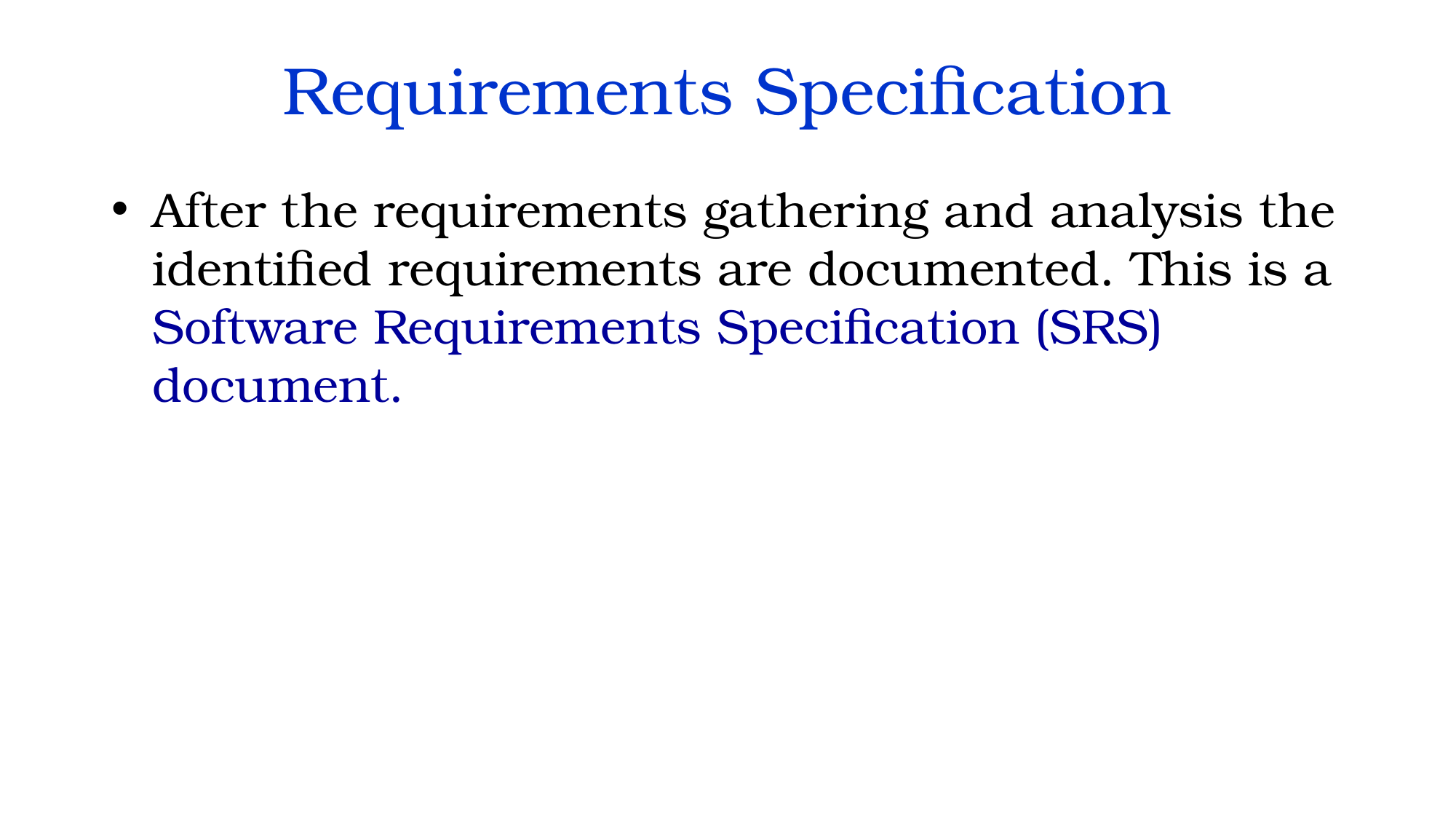

# Requirements Specification
After the requirements gathering and analysis the identified requirements are documented. This is a Software Requirements Specification (SRS) document.